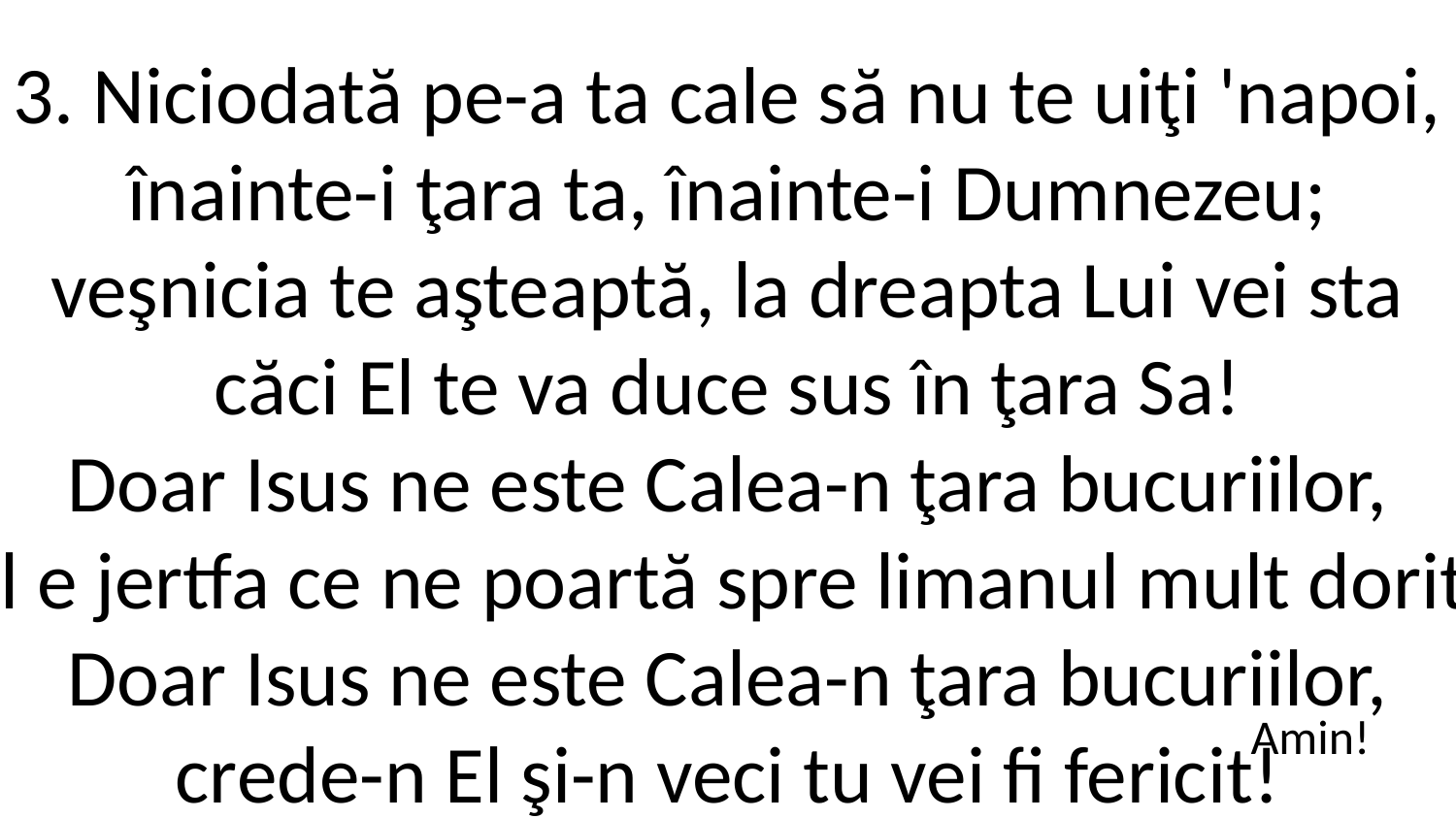

3. Niciodată pe-a ta cale să nu te uiţi 'napoi,
înainte-i ţara ta, înainte-i Dumnezeu;
veşnicia te aşteaptă, la dreapta Lui vei sta
căci El te va duce sus în ţara Sa!
Doar Isus ne este Calea-n ţara bucuriilor,
El e jertfa ce ne poartă spre limanul mult dorit!
Doar Isus ne este Calea-n ţara bucuriilor,
crede-n El şi-n veci tu vei fi fericit!

Amin!